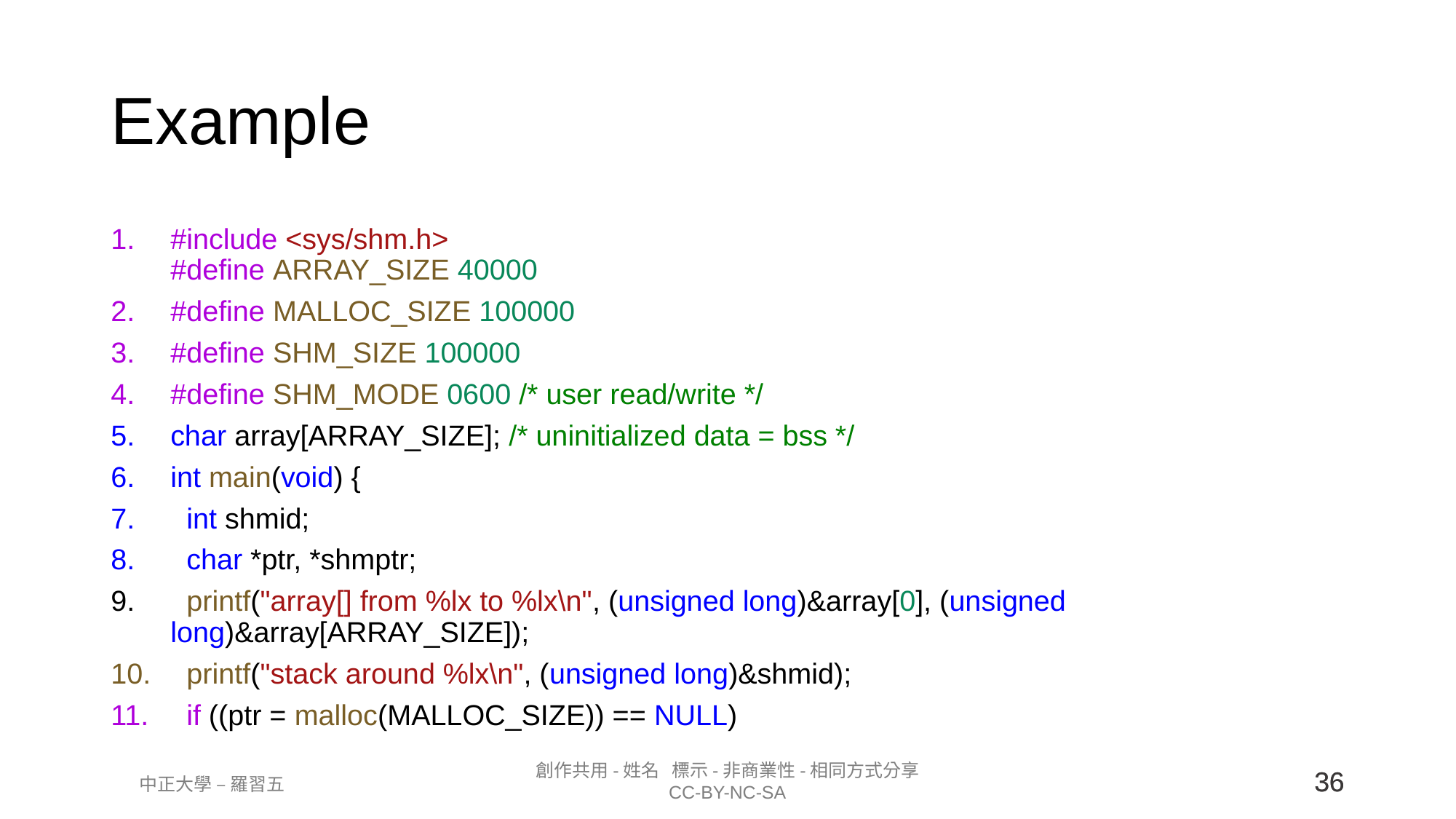

# Example
#include <sys/shm.h>
#define ARRAY_SIZE 40000
#define MALLOC_SIZE 100000
#define SHM_SIZE 100000
#define SHM_MODE 0600 /* user read/write */
char array[ARRAY_SIZE]; /* uninitialized data = bss */
int main(void) {
  int shmid;
  char *ptr, *shmptr;
  printf("array[] from %lx to %lx\n", (unsigned long)&array[0], (unsigned long)&array[ARRAY_SIZE]);
  printf("stack around %lx\n", (unsigned long)&shmid);
  if ((ptr = malloc(MALLOC_SIZE)) == NULL)